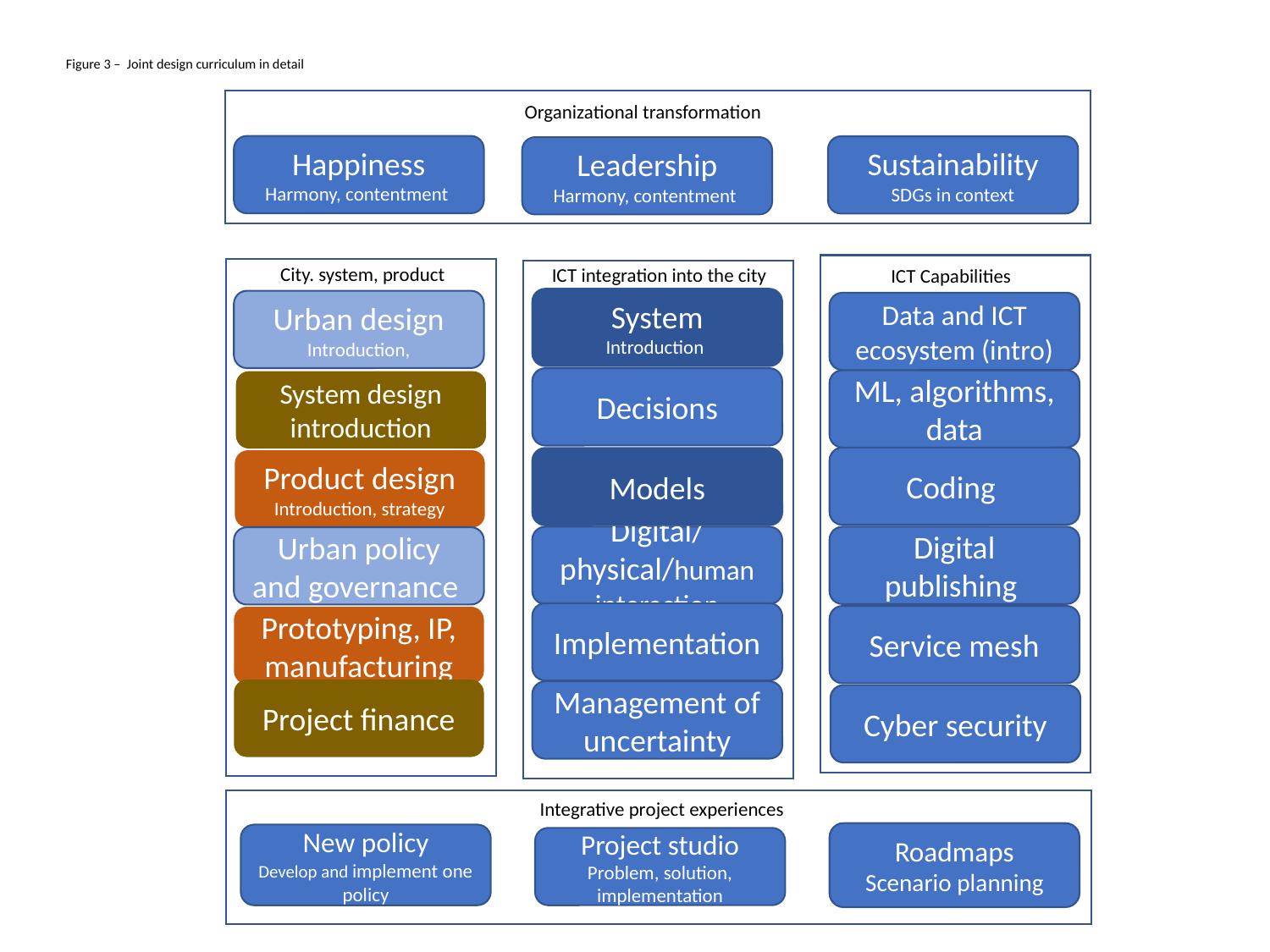

# Figure 3 –  Joint design curriculum in detail

Organizational transformation
Happiness
Harmony, contentment
Sustainability SDGs in context
Leadership
Harmony, contentment

City. system, product
ICT integration into the city
ICT Capabilities

System
Introduction
Urban design
Introduction,
Data and ICT ecosystem (intro)
Decisions
ML, algorithms, data
System design
introduction
Coding
Models
Product design
Introduction, strategy
Digital/physical/human interaction
Digital publishing
Urban policy and governance
Implementation
Service mesh
Prototyping, IP, manufacturing
Project finance
Management of uncertainty
Cyber security

Integrative project experiences
Roadmaps
Scenario planning
New policy
Develop and implement one policy
Project studio
Problem, solution, implementation